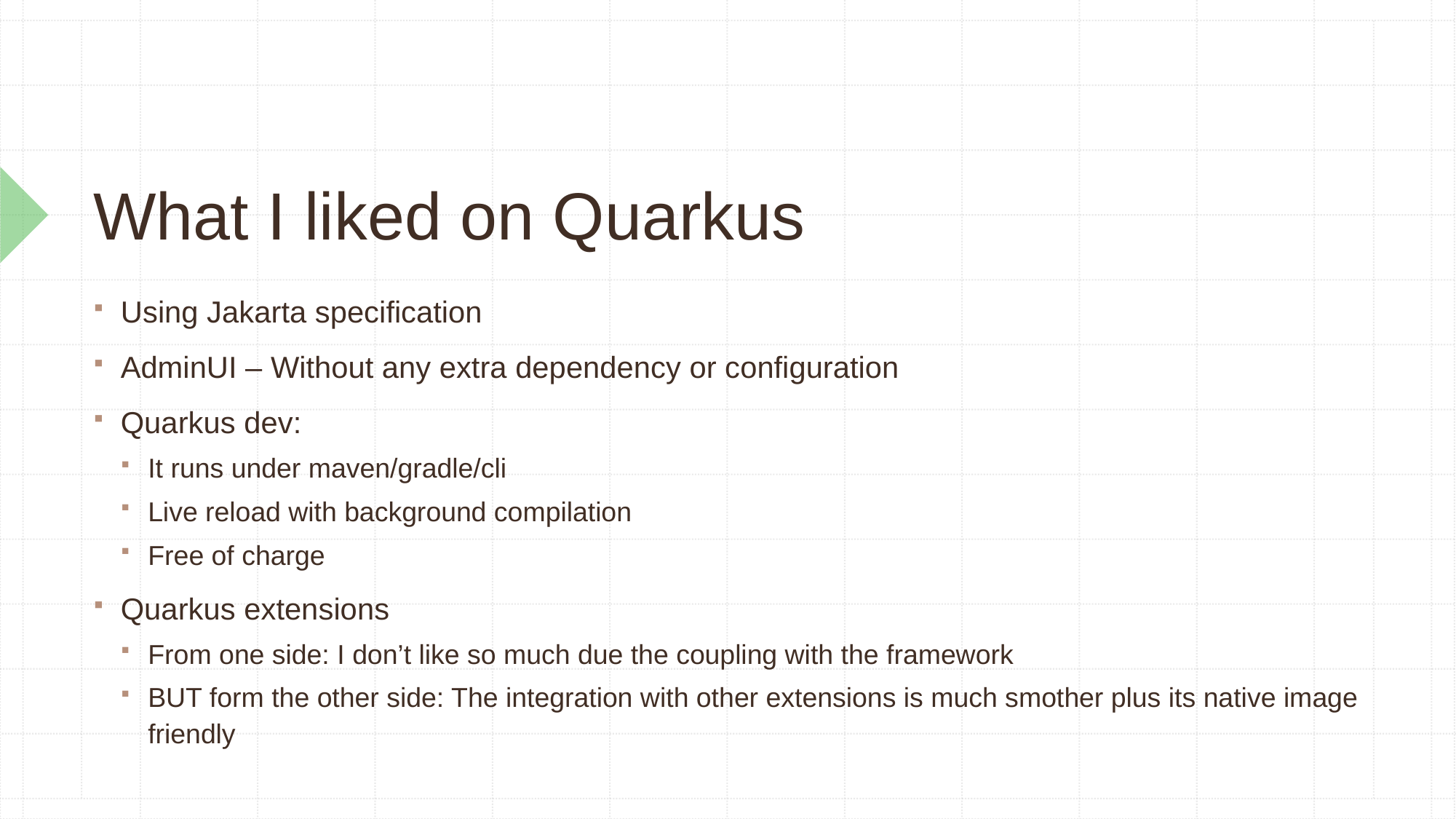

# What I liked on Quarkus
Using Jakarta specification
AdminUI – Without any extra dependency or configuration
Quarkus dev:
It runs under maven/gradle/cli
Live reload with background compilation
Free of charge
Quarkus extensions
From one side: I don’t like so much due the coupling with the framework
BUT form the other side: The integration with other extensions is much smother plus its native image friendly